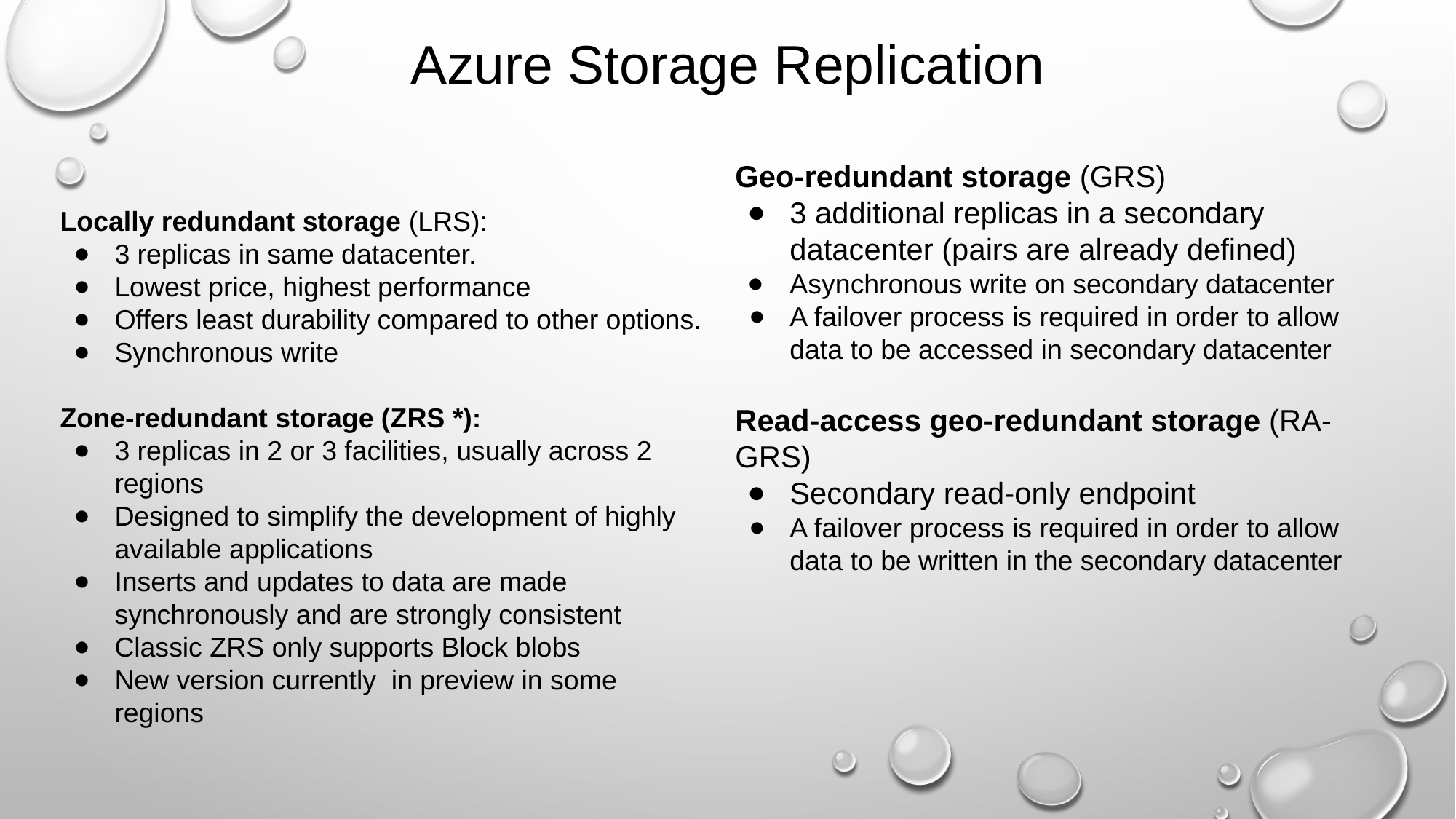

# Azure Storage Replication
Locally redundant storage (LRS):
3 replicas in same datacenter.
Lowest price, highest performance
Offers least durability compared to other options.
Synchronous write

Zone-redundant storage (ZRS *):
3 replicas in 2 or 3 facilities, usually across 2 regions
Designed to simplify the development of highly available applications
Inserts and updates to data are made synchronously and are strongly consistent
Classic ZRS only supports Block blobs
New version currently  in preview in some regions
Geo-redundant storage (GRS)
3 additional replicas in a secondary datacenter (pairs are already defined)
Asynchronous write on secondary datacenter
A failover process is required in order to allow data to be accessed in secondary datacenter

Read-access geo-redundant storage (RA-GRS)
Secondary read-only endpoint
A failover process is required in order to allow data to be written in the secondary datacenter